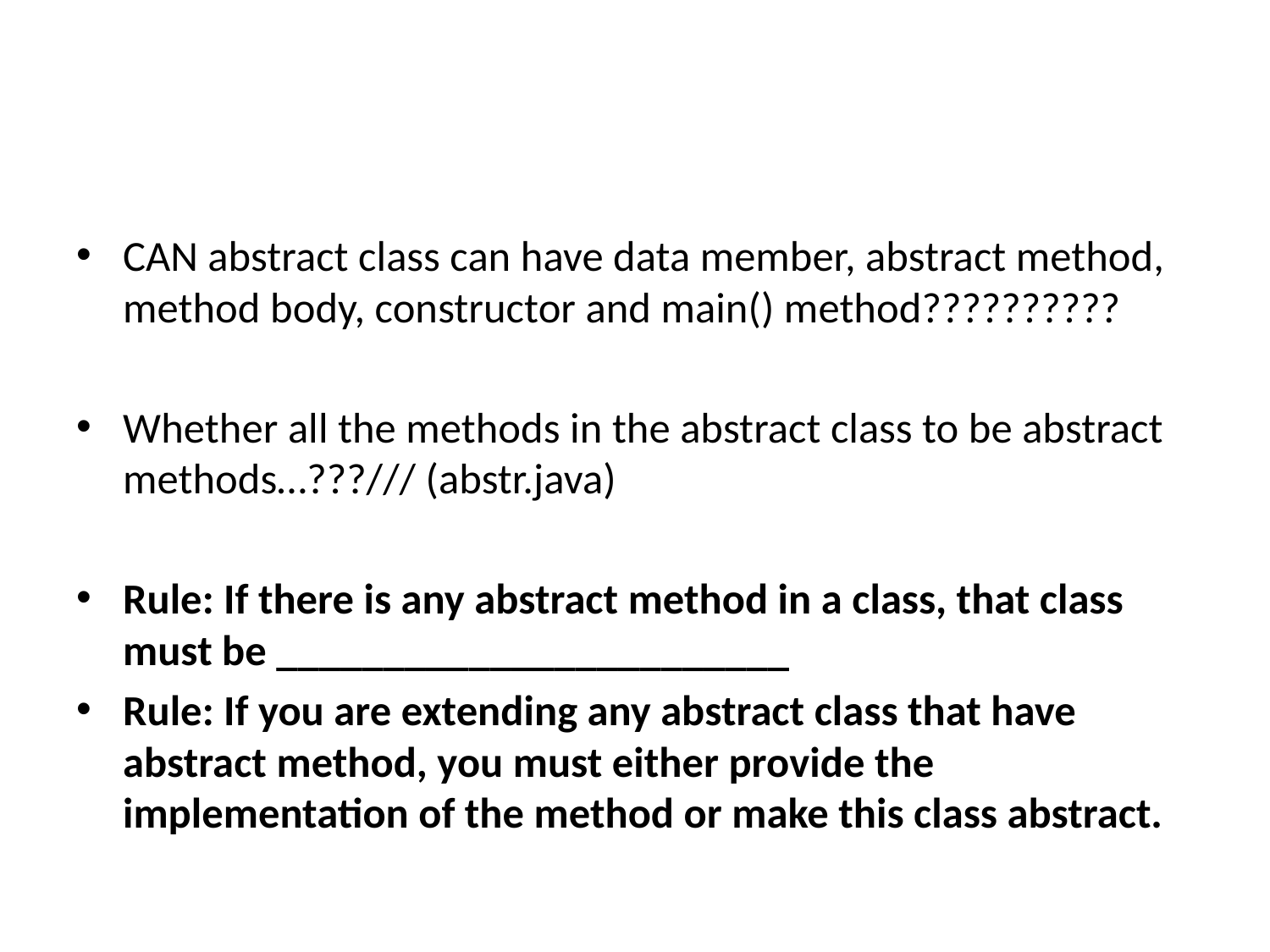

#
CAN abstract class can have data member, abstract method, method body, constructor and main() method??????????

Whether all the methods in the abstract class to be abstract methods…???/// (abstr.java)

Rule: If there is any abstract method in a class, that class must be ________________________
Rule: If you are extending any abstract class that have abstract method, you must either provide the implementation of the method or make this class abstract.